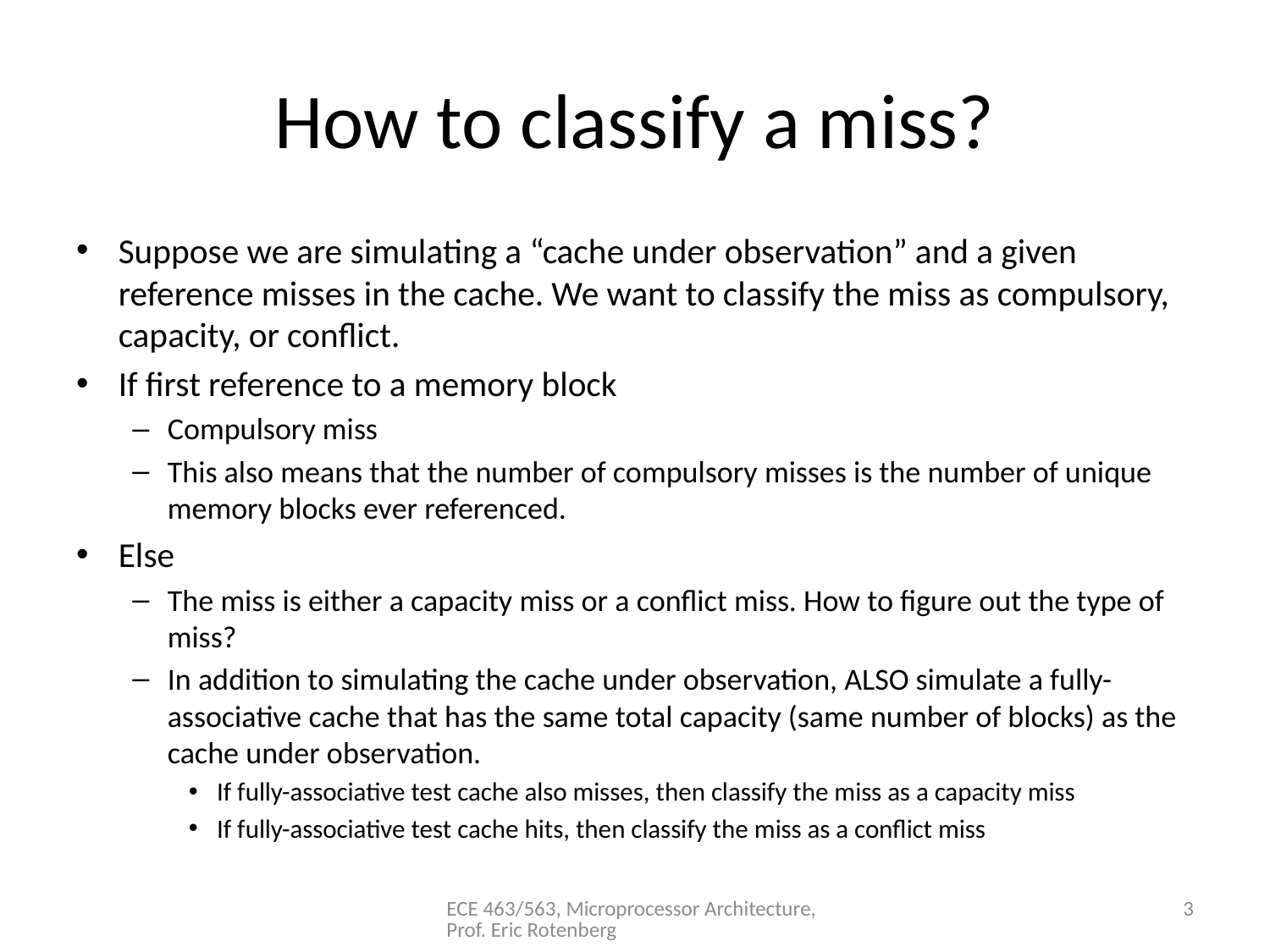

# How to classify a miss?
Suppose we are simulating a “cache under observation” and a given reference misses in the cache. We want to classify the miss as compulsory, capacity, or conflict.
If first reference to a memory block
Compulsory miss
This also means that the number of compulsory misses is the number of unique memory blocks ever referenced.
Else
The miss is either a capacity miss or a conflict miss. How to figure out the type of miss?
In addition to simulating the cache under observation, ALSO simulate a fully-associative cache that has the same total capacity (same number of blocks) as the cache under observation.
If fully-associative test cache also misses, then classify the miss as a capacity miss
If fully-associative test cache hits, then classify the miss as a conflict miss
ECE 463/563, Microprocessor Architecture, Prof. Eric Rotenberg
3